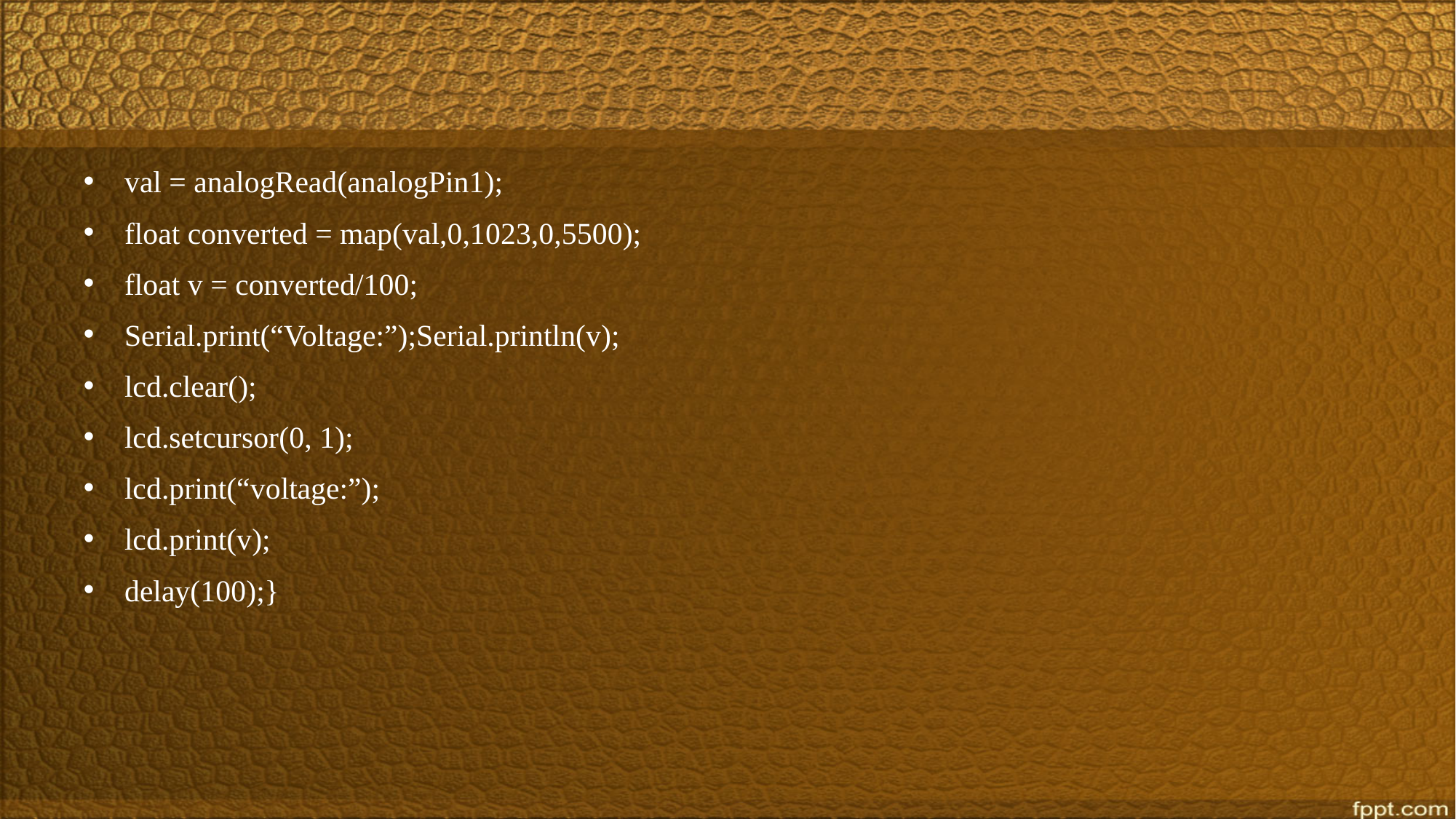

val = analogRead(analogPin1);
float converted = map(val,0,1023,0,5500);
float v = converted/100;
Serial.print(“Voltage:”);Serial.println(v);
lcd.clear();
lcd.setcursor(0, 1);
lcd.print(“voltage:”);
lcd.print(v);
delay(100);}